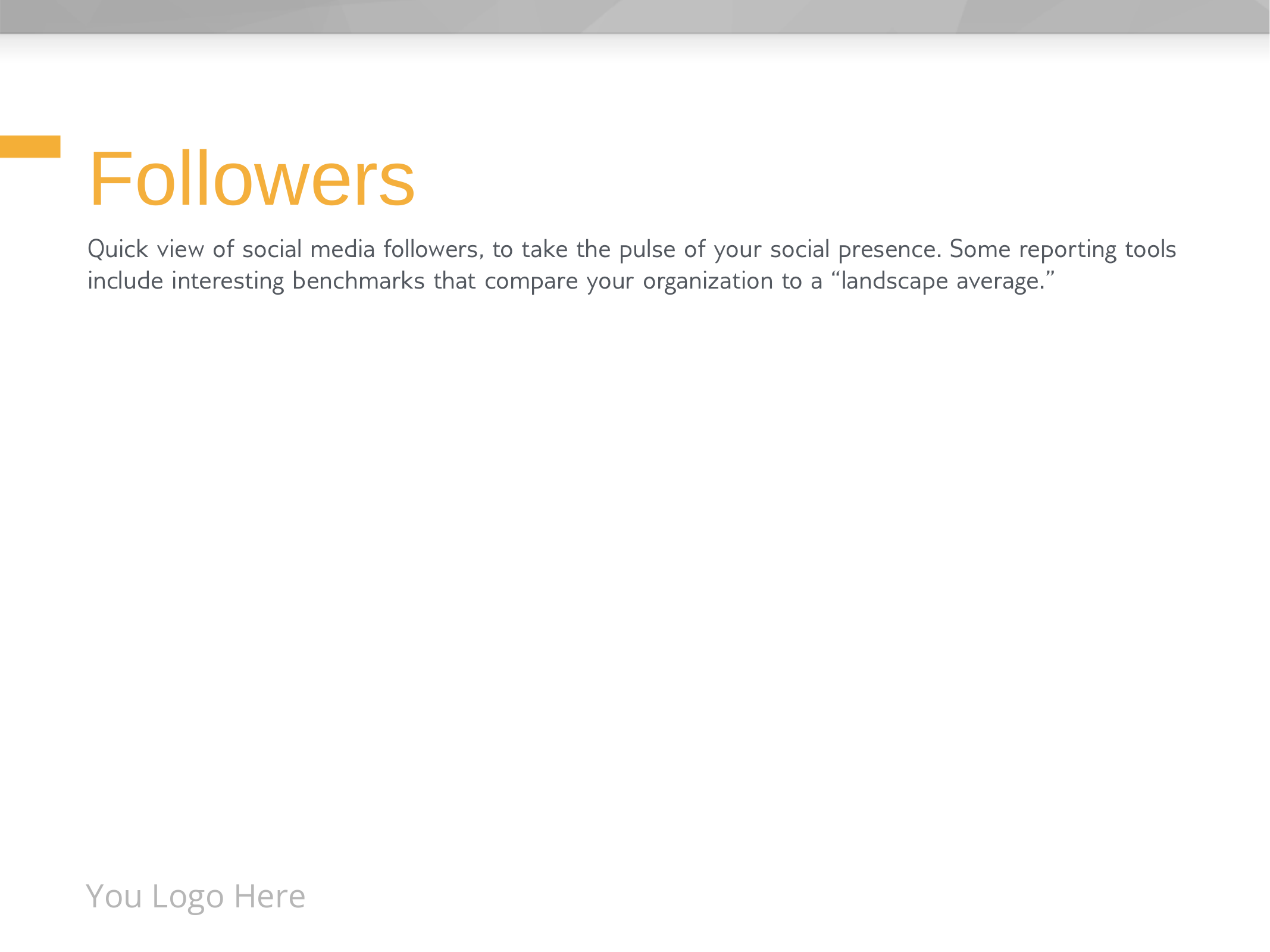

# Followers
Quick view of social media followers, to take the pulse of your social presence. Some reporting tools
include interesting benchmarks that compare your organization to a “landscape average.”

You Logo Here